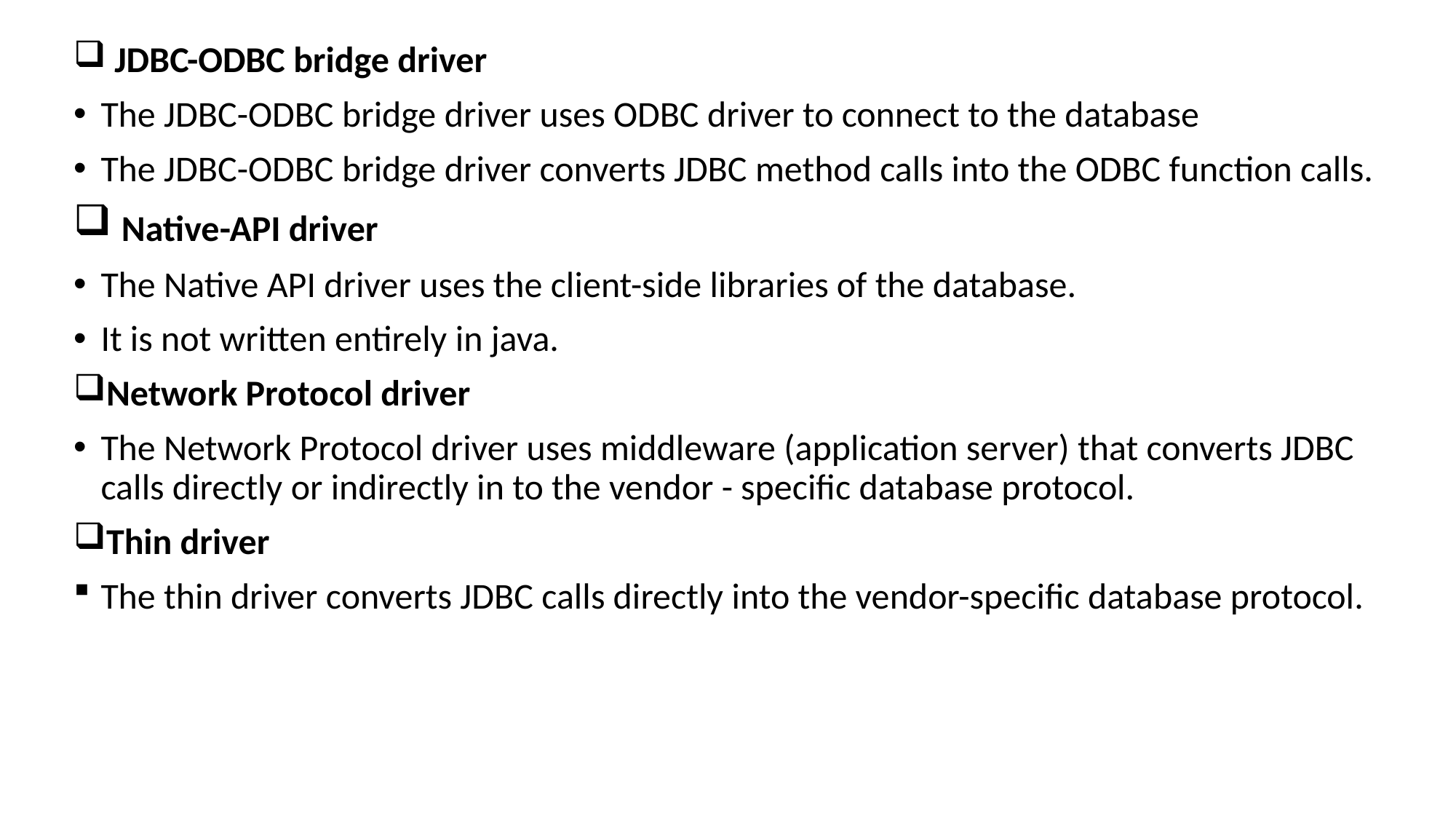

JDBC-ODBC bridge driver
The JDBC-ODBC bridge driver uses ODBC driver to connect to the database
The JDBC-ODBC bridge driver converts JDBC method calls into the ODBC function calls.
 Native-API driver
The Native API driver uses the client-side libraries of the database.
It is not written entirely in java.
Network Protocol driver
The Network Protocol driver uses middleware (application server) that converts JDBC calls directly or indirectly in to the vendor - specific database protocol.
Thin driver
The thin driver converts JDBC calls directly into the vendor-specific database protocol.